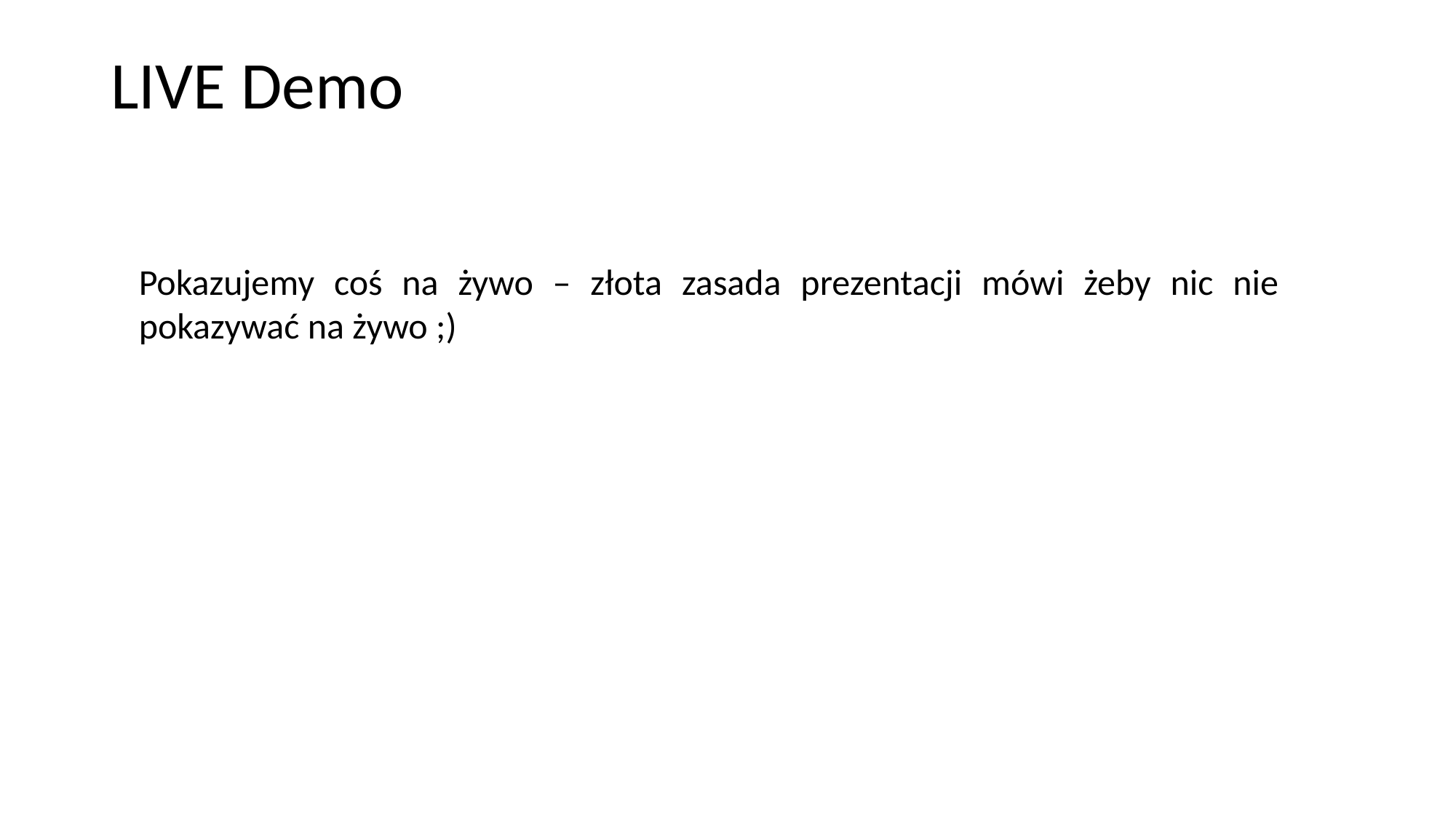

# LIVE Demo
Pokazujemy coś na żywo – złota zasada prezentacji mówi żeby nic nie pokazywać na żywo ;)